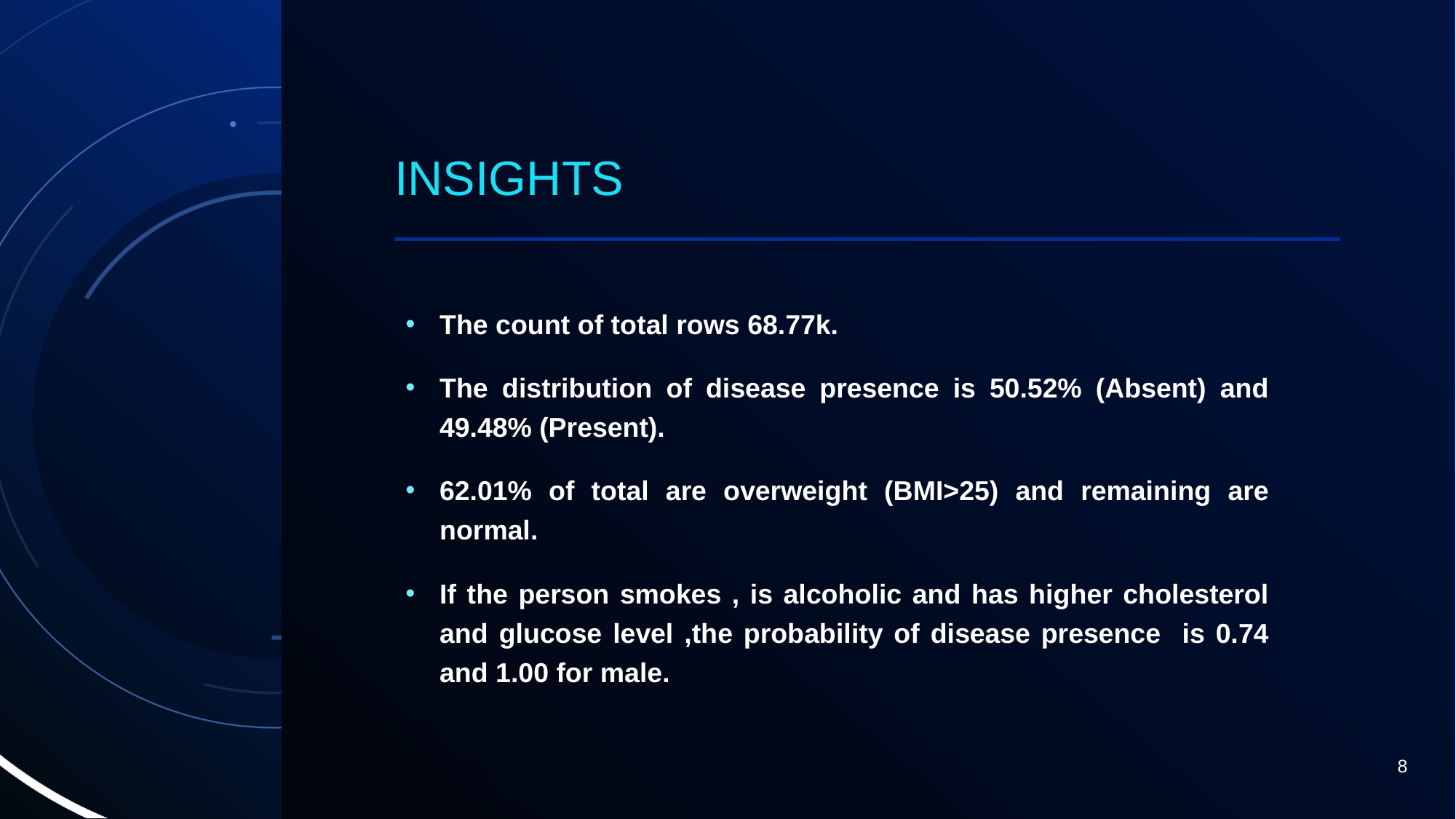

# Insights
The count of total rows 68.77k.
The distribution of disease presence is 50.52% (Absent) and 49.48% (Present).
62.01% of total are overweight (BMI>25) and remaining are normal.
If the person smokes , is alcoholic and has higher cholesterol and glucose level ,the probability of disease presence  is 0.74 and 1.00 for male.

8